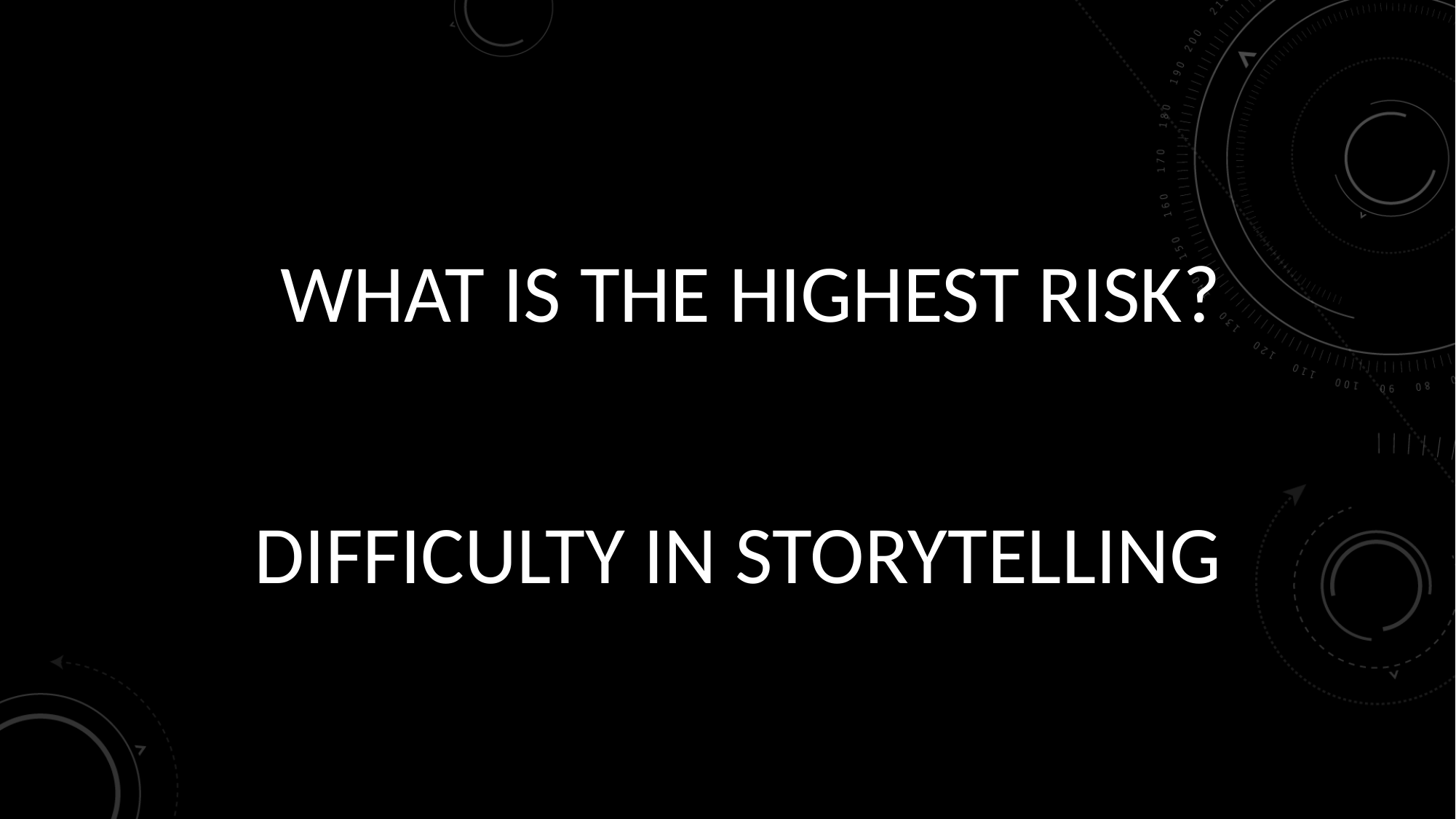

# What is the highest risk?
Difficulty in Storytelling